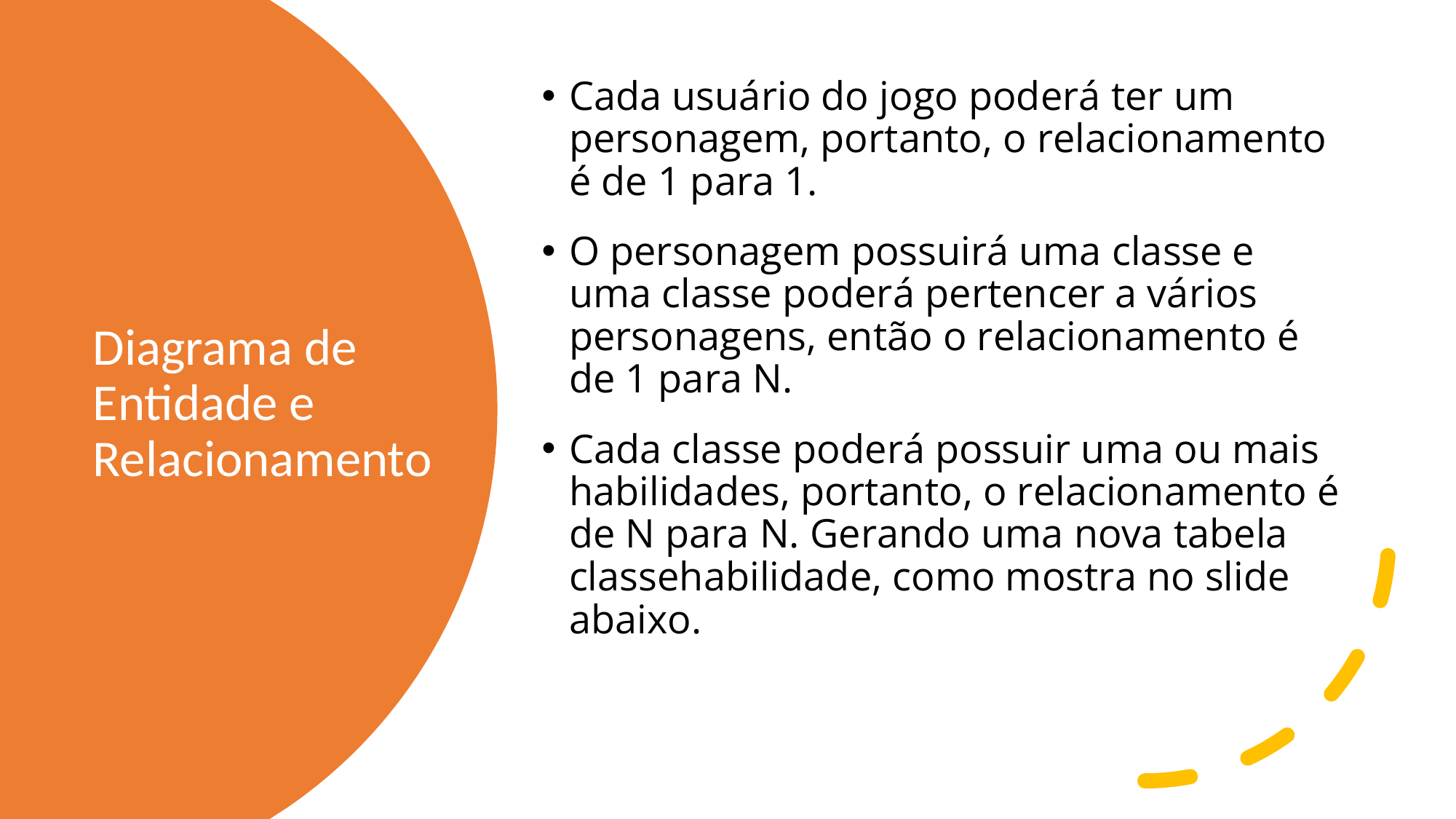

Cada usuário do jogo poderá ter um personagem, portanto, o relacionamento é de 1 para 1.
O personagem possuirá uma classe e uma classe poderá pertencer a vários personagens, então o relacionamento é de 1 para N.
Cada classe poderá possuir uma ou mais habilidades, portanto, o relacionamento é de N para N. Gerando uma nova tabela classehabilidade, como mostra no slide abaixo.

# Diagrama de Entidade e Relacionamento